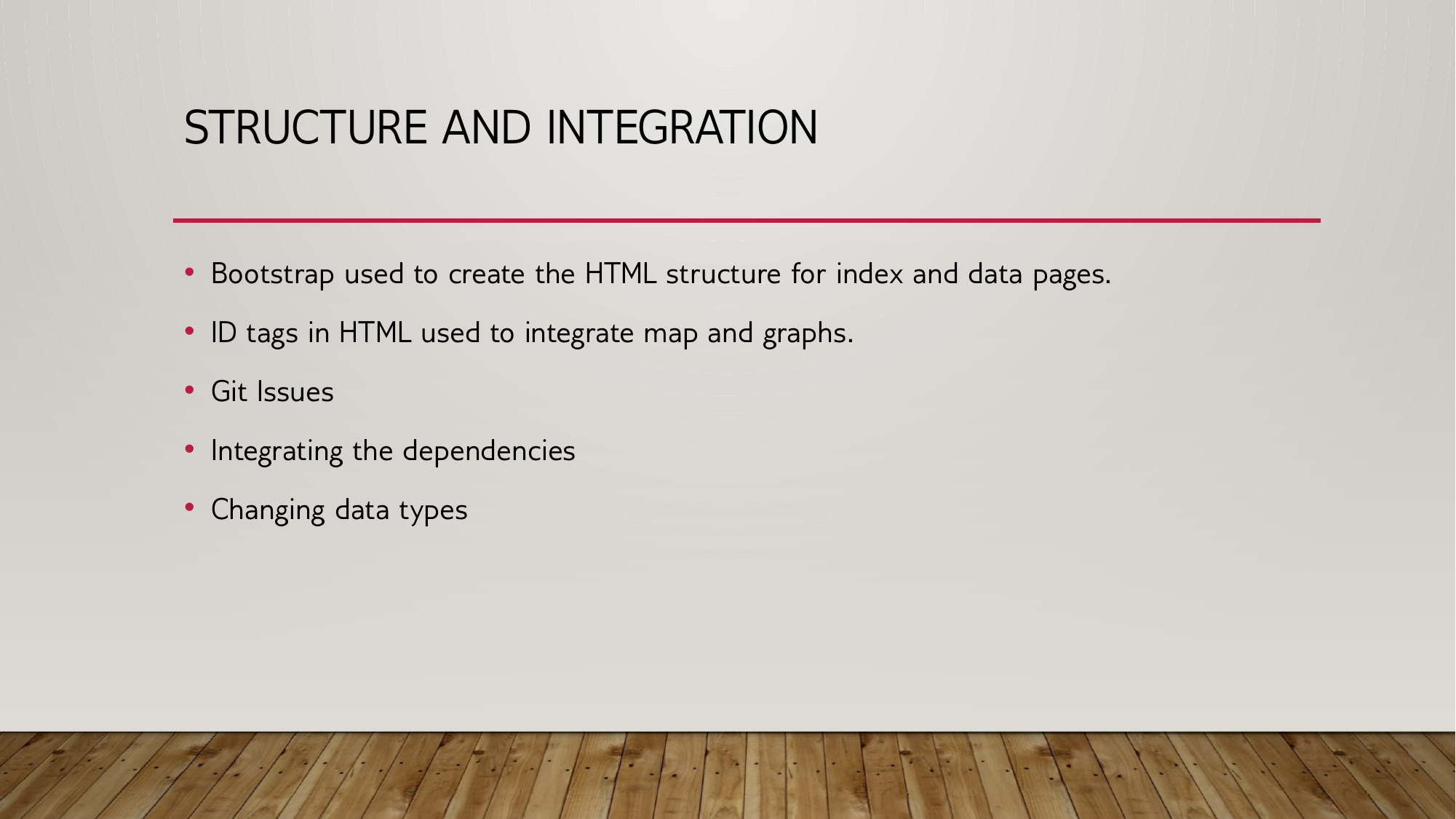

# Structure and integration
Bootstrap used to create the HTML structure for index and data pages.
ID tags in HTML used to integrate map and graphs.
Git Issues
Integrating the dependencies
Changing data types